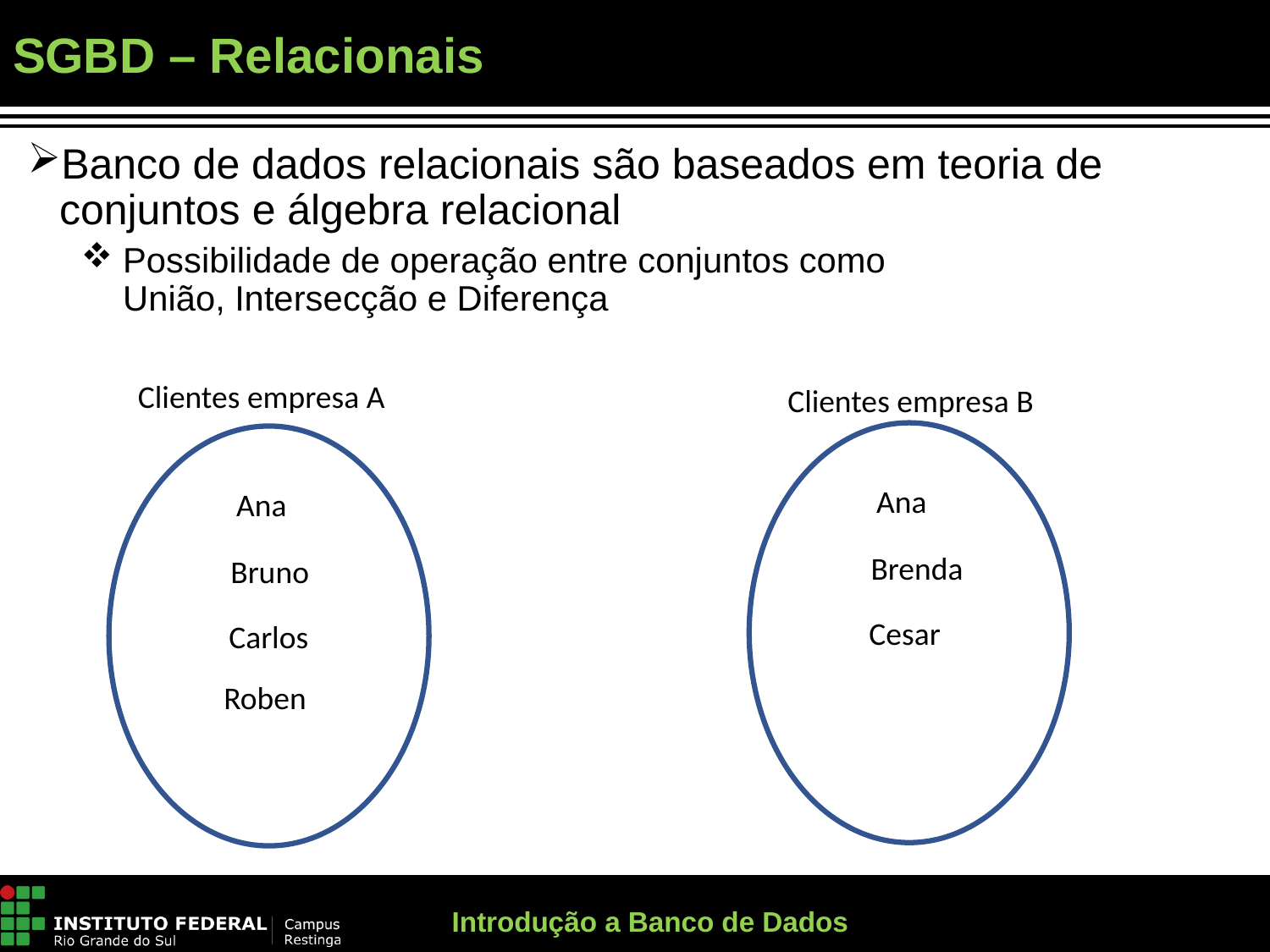

# SGBD – Relacionais
Banco de dados relacionais são baseados em teoria de conjuntos e álgebra relacional
Possibilidade de operação entre conjuntos como
União, Intersecção e Diferença
Clientes empresa A
Clientes empresa B

Ana
Ana
Brenda
Bruno
Cesar
Carlos
Roben
Introdução a Banco de Dados